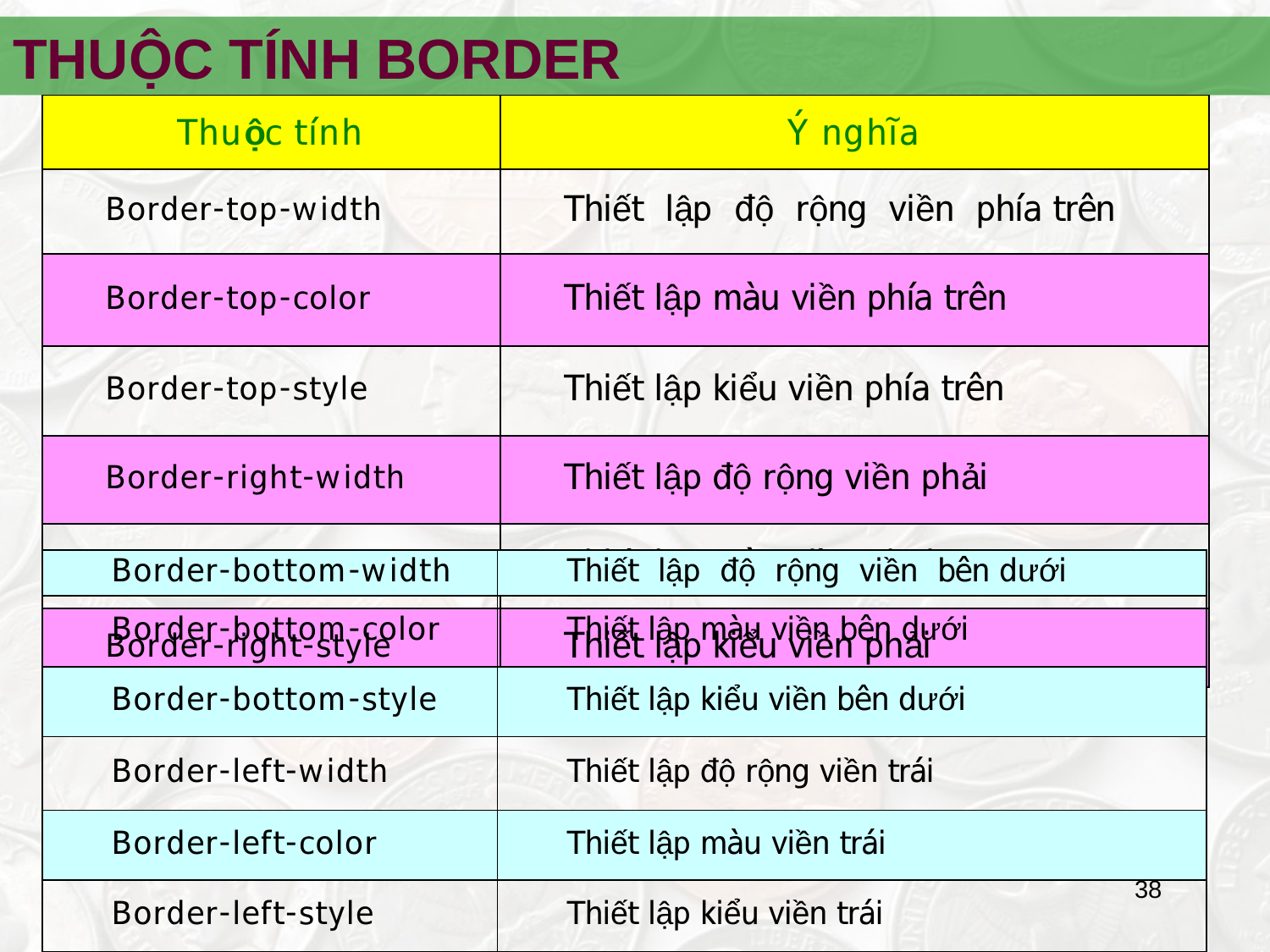

THUỘC TÍNH BORDER
| Thuộc tính | Ý nghĩa |
| --- | --- |
| Border-top-width | Thiết lập độ rộng viền phía trên |
| Border-top-color | Thiết lập màu viền phía trên |
| Border-top-style | Thiết lập kiểu viền phía trên |
| Border-right-width | Thiết lập độ rộng viền phải |
| Border-right-color | Thiết lập màu viền phải |
| Border-right-style | Thiết lập kiểu viền phải |

| Border-bottom-width | Thiết lập độ rộng viền bên dưới |
| --- | --- |
| Border-bottom-color | Thiết lập màu viền bên dưới |
| Border-bottom-style | Thiết lập kiểu viền bên dưới |
| Border-left-width | Thiết lập độ rộng viền trái |
| Border-left-color | Thiết lập màu viền trái |
| Border-left-style | Thiết lập kiểu viền trái |

38